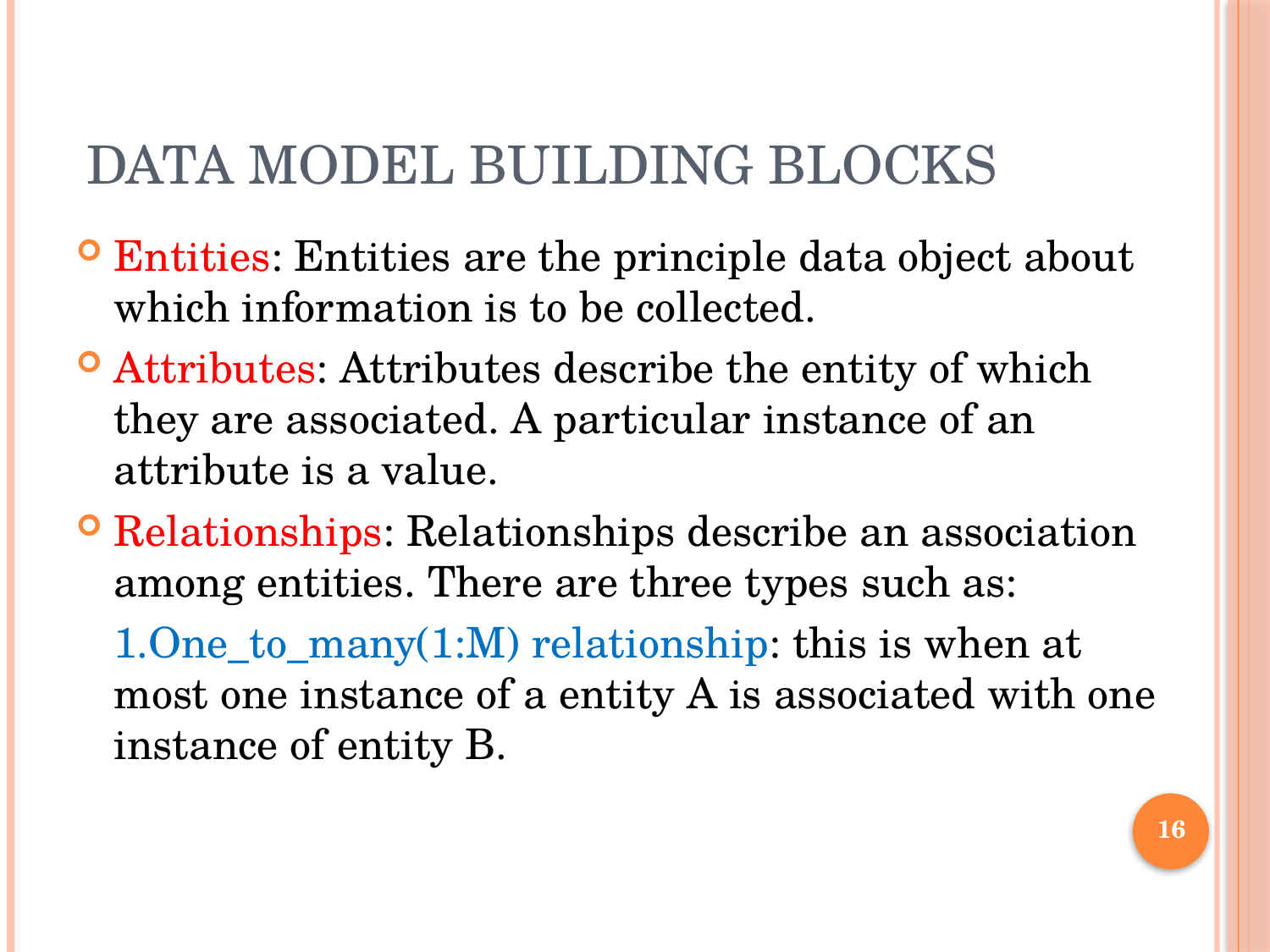

# Data Model Building Blocks
Entities: Entities are the principle data object about which information is to be collected.
Attributes: Attributes describe the entity of which they are associated. A particular instance of an attribute is a value.
Relationships: Relationships describe an association among entities. There are three types such as:
	1.One_to_many(1:M) relationship: this is when at most one instance of a entity A is associated with one instance of entity B.

16